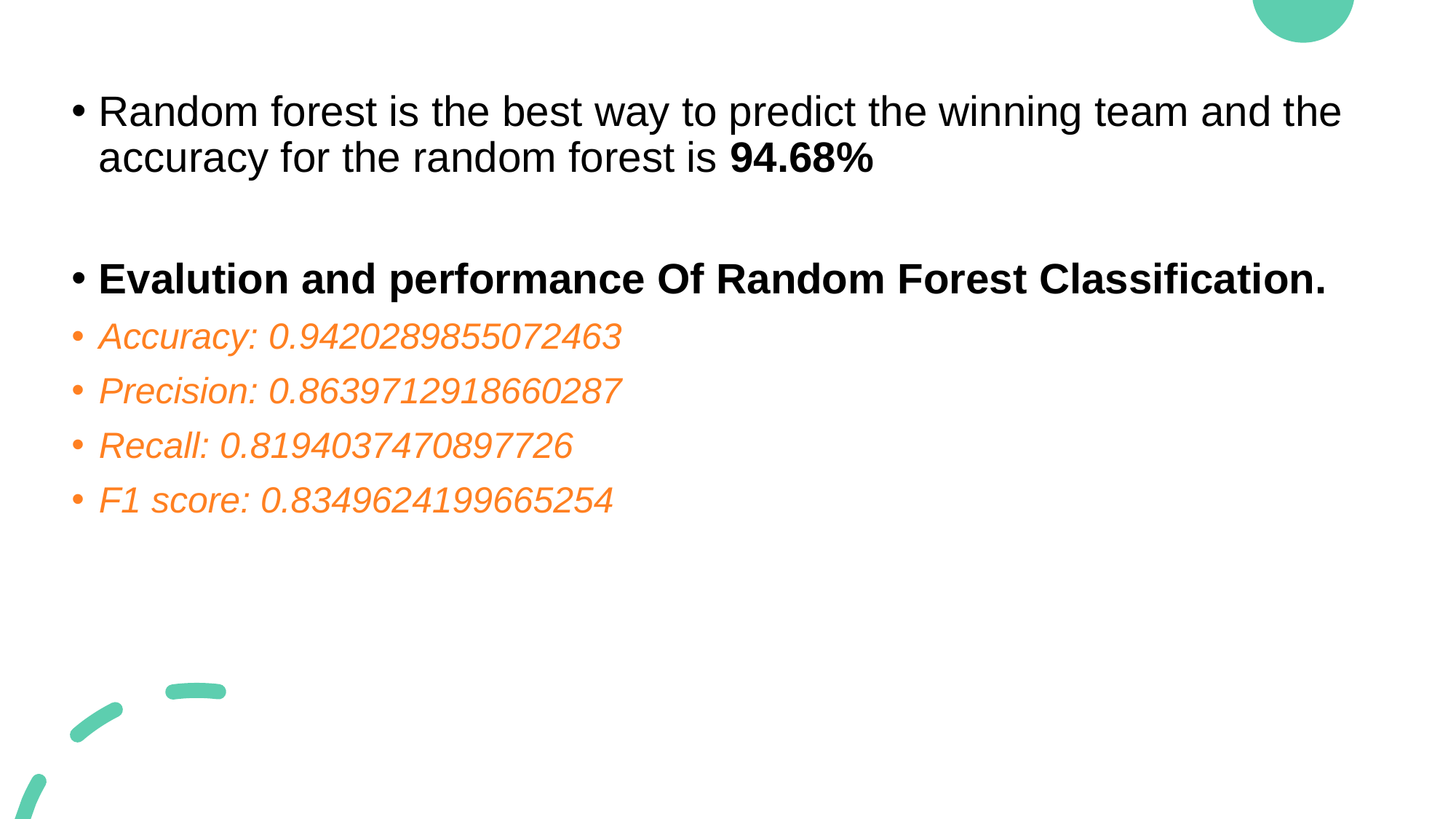

Random forest is the best way to predict the winning team and the accuracy for the random forest is 94.68%

Evalution and performance Of Random Forest Classification.
Accuracy: 0.9420289855072463
Precision: 0.8639712918660287
Recall: 0.8194037470897726
F1 score: 0.8349624199665254